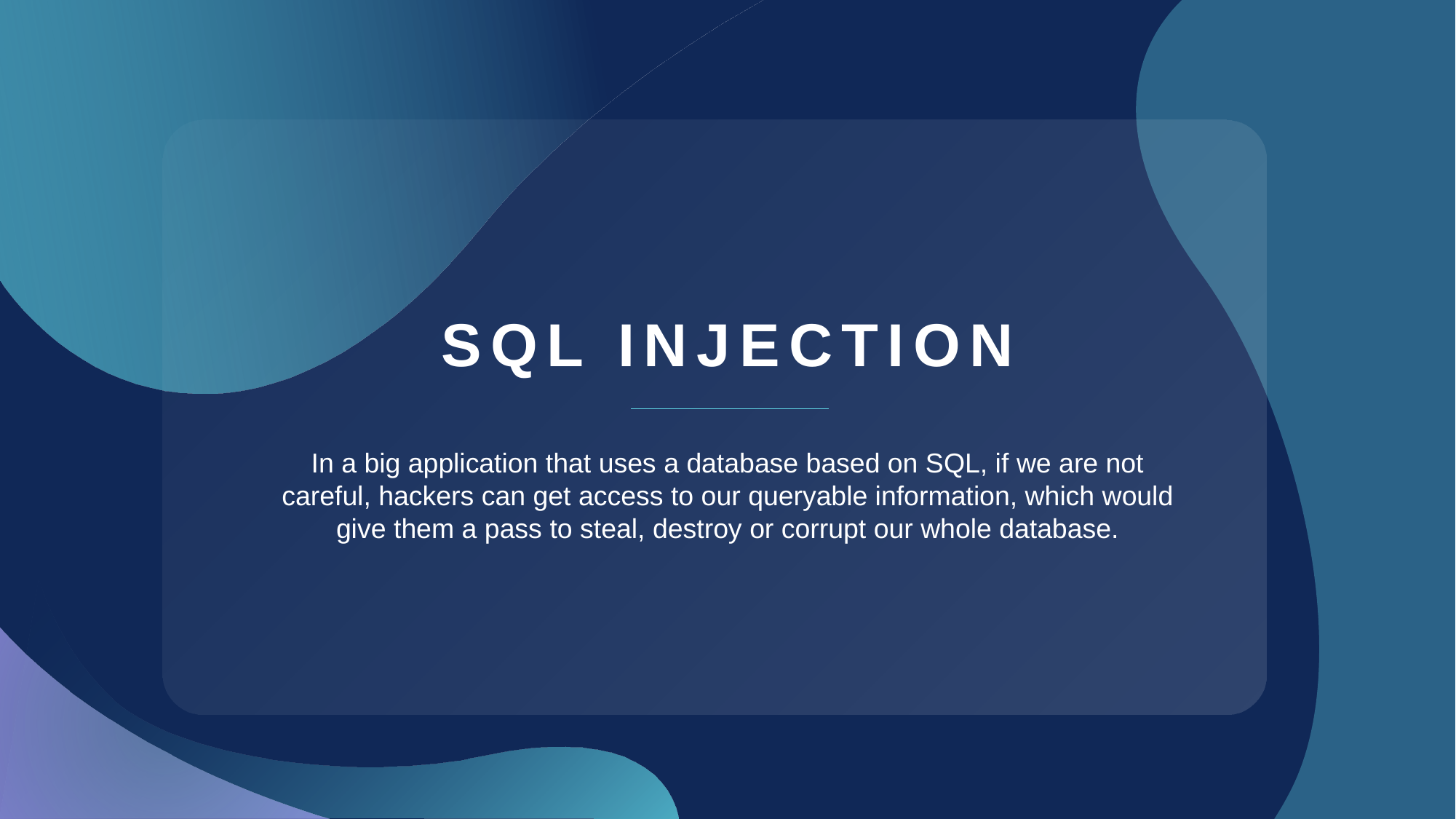

# SQL injection
In a big application that uses a database based on SQL, if we are not careful, hackers can get access to our queryable information, which would give them a pass to steal, destroy or corrupt our whole database.